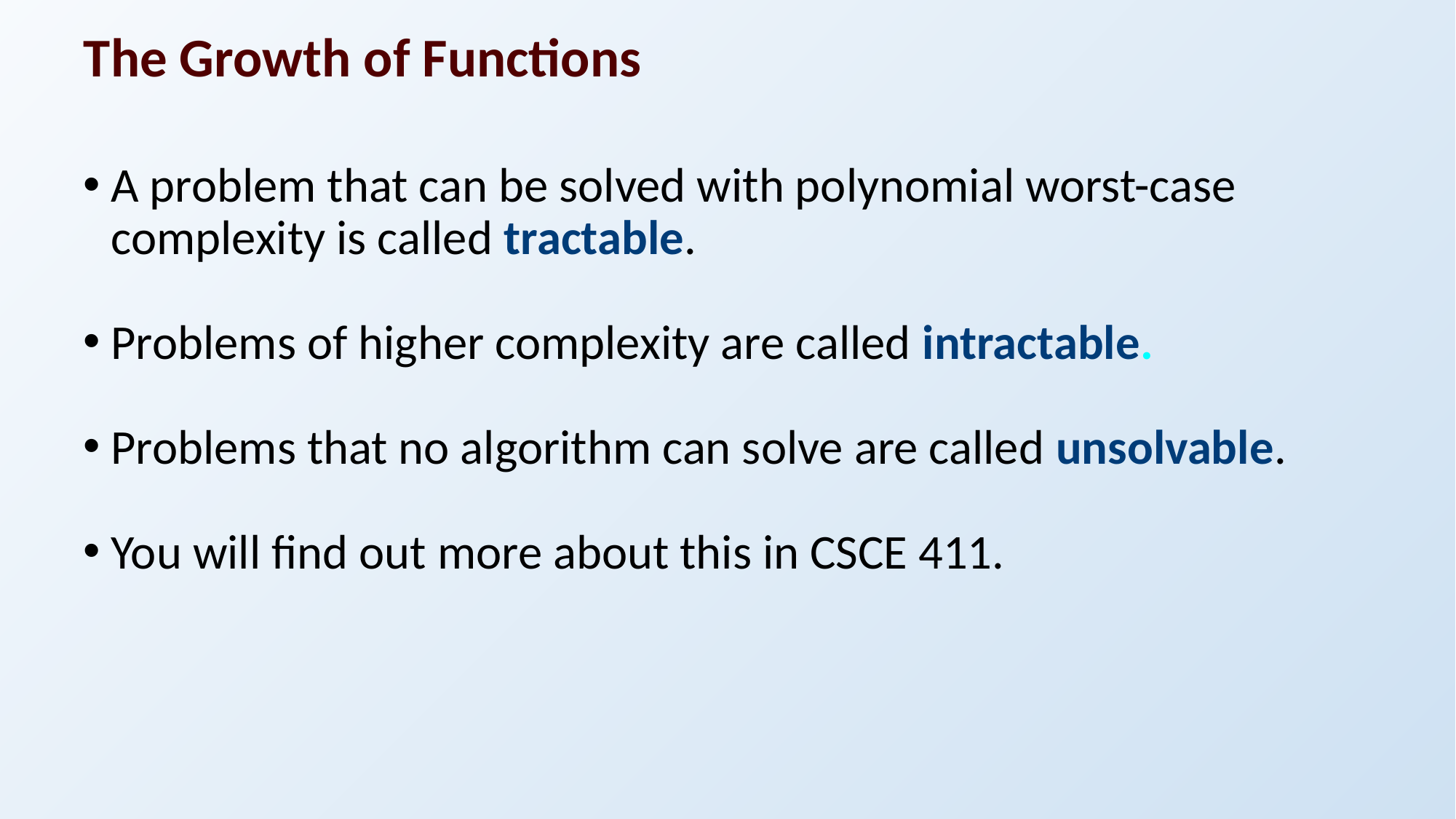

# The Growth of Functions
A problem that can be solved with polynomial worst-case complexity is called tractable.

Problems of higher complexity are called intractable.

Problems that no algorithm can solve are called unsolvable.

You will find out more about this in CSCE 411.

57